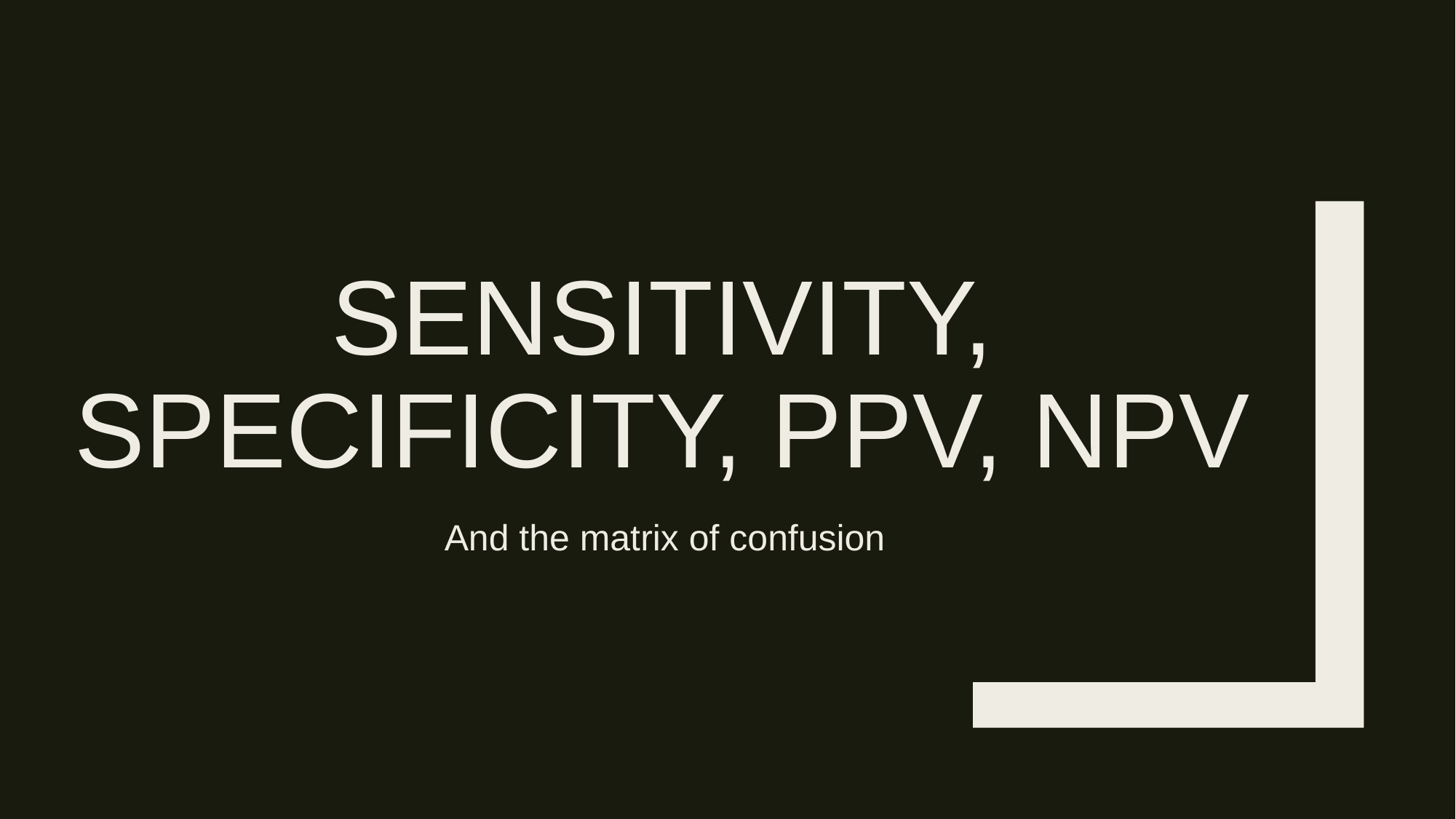

# Sensitivity, Specificity, PPV, NPV
And the matrix of confusion